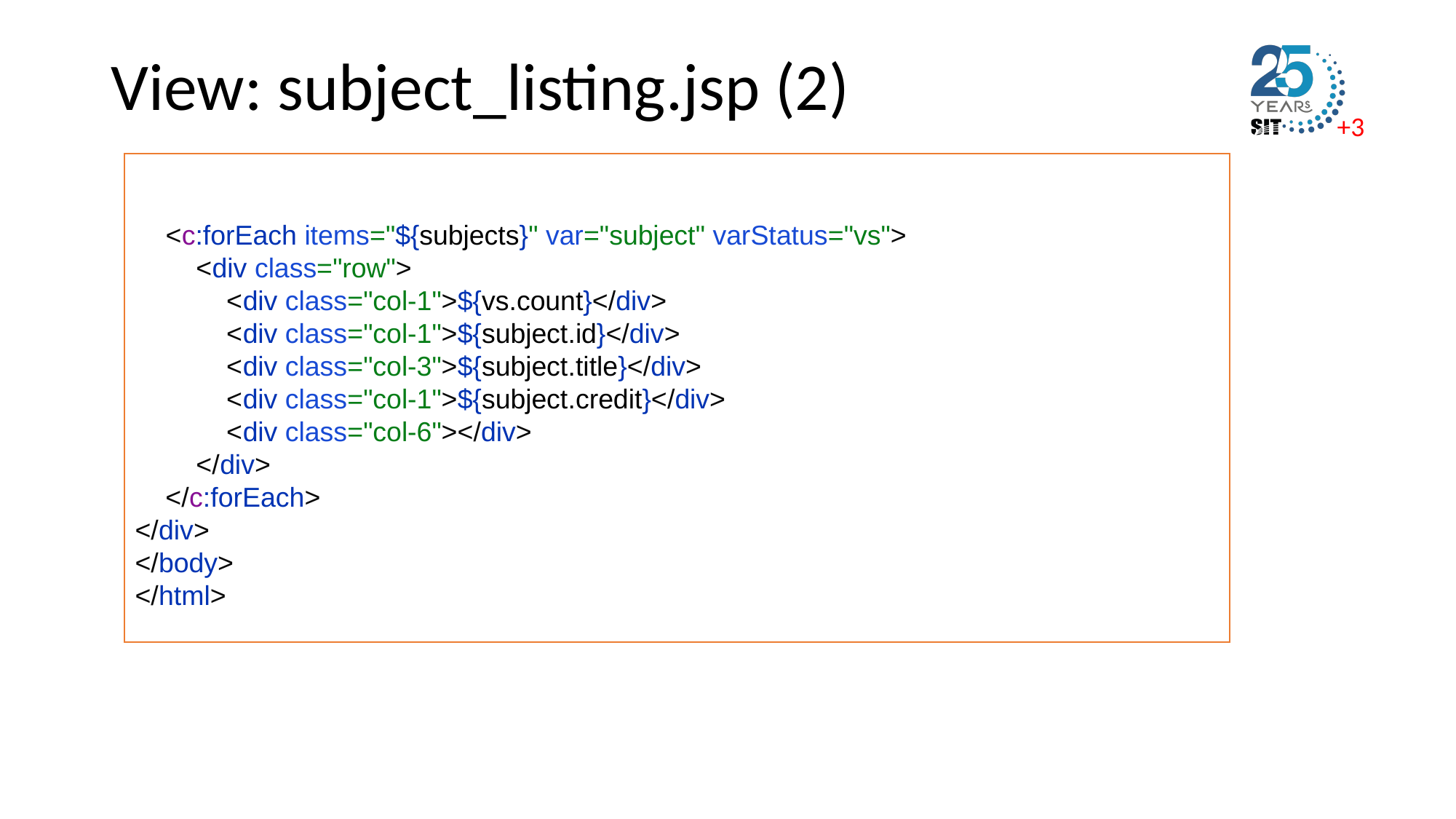

# View: subject_listing.jsp (2)

    <c:forEach items="${subjects}" var="subject" varStatus="vs">
        <div class="row">
            <div class="col-1">${vs.count}</div>
            <div class="col-1">${subject.id}</div>
            <div class="col-3">${subject.title}</div>
            <div class="col-1">${subject.credit}</div>
            <div class="col-6"></div>
        </div>
    </c:forEach>
</div>
</body>
</html>